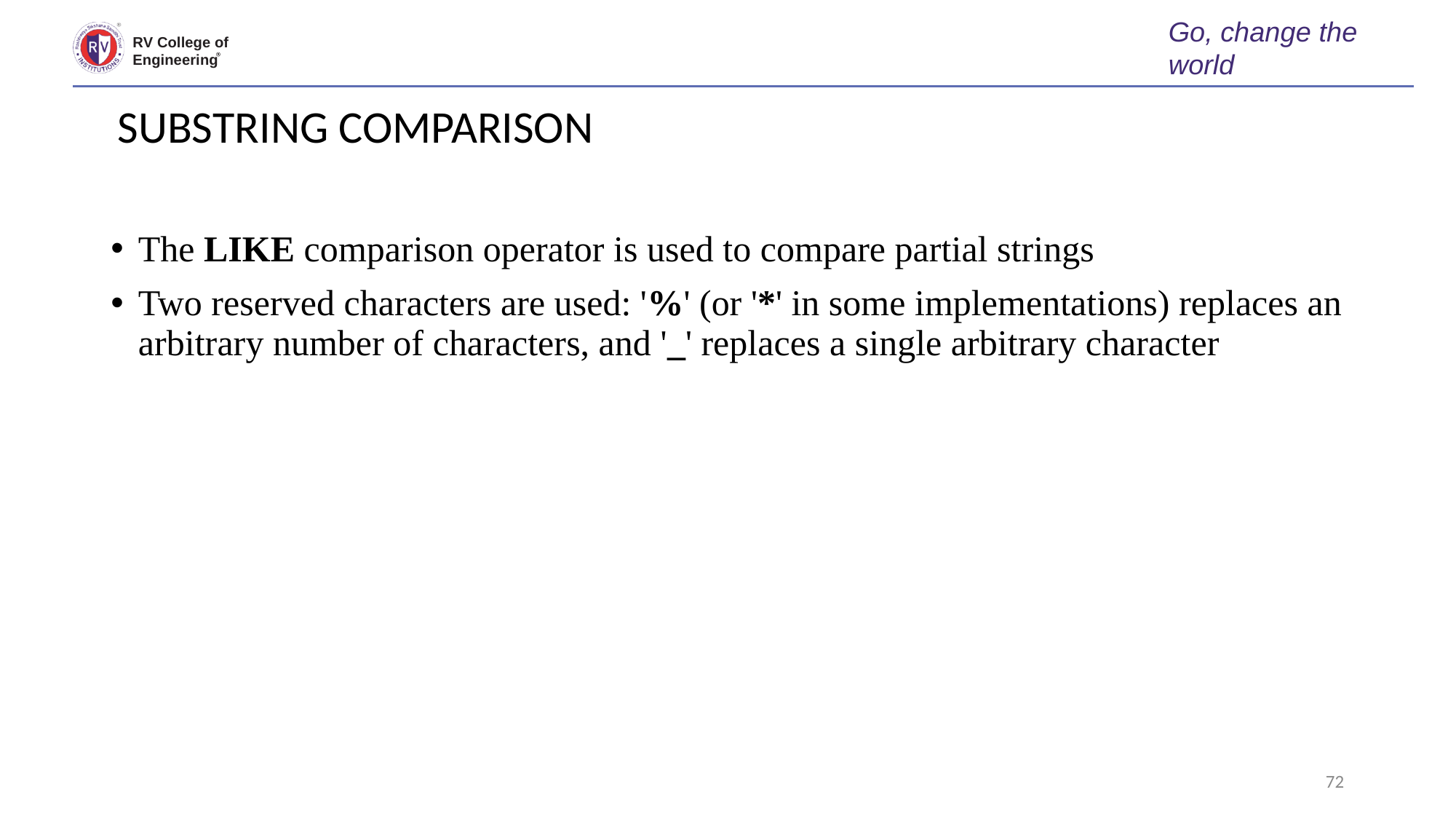

Go, change the world

RV College of
Engineering

# SUBSTRING COMPARISON

The LIKE comparison operator is used to compare partial strings
Two reserved characters are used: '%' (or '*' in some implementations) replaces an arbitrary number of characters, and '_' replaces a single arbitrary character
Manages :  1:1 relationship type between EMPLOYEE and 	   DEPARTMENT. Employee participation is partial. Department participation is not clear from requirements

 are the relationship types observed

72